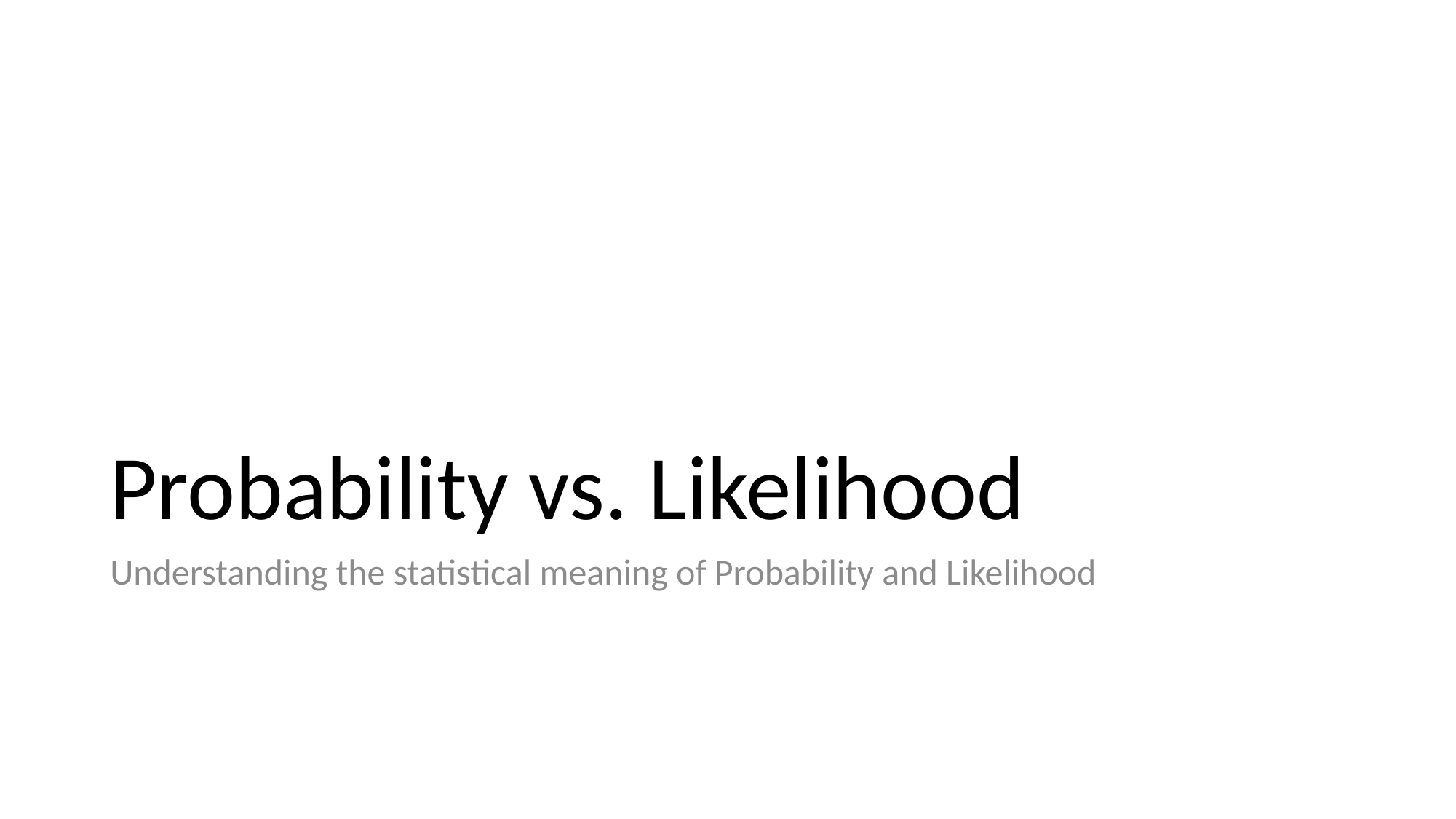

# Probability vs. Likelihood
Understanding the statistical meaning of Probability and Likelihood